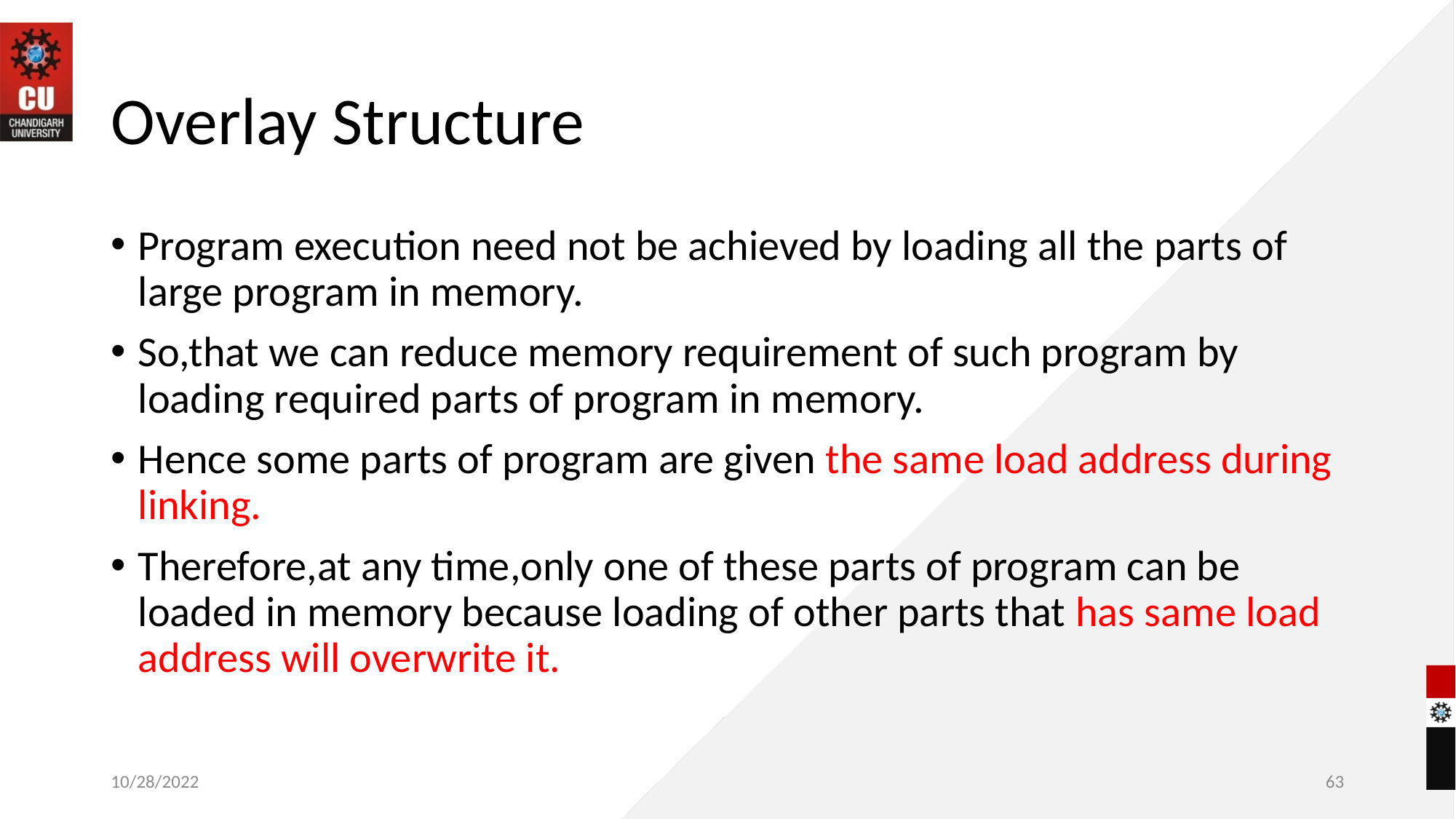

# Overlay Structure
Program execution need not be achieved by loading all the parts of large program in memory.
So,that we can reduce memory requirement of such program by loading required parts of program in memory.
Hence some parts of program are given the same load address during linking.
Therefore,at any time,only one of these parts of program can be loaded in memory because loading of other parts that has same load address will overwrite it.
10/28/2022
63